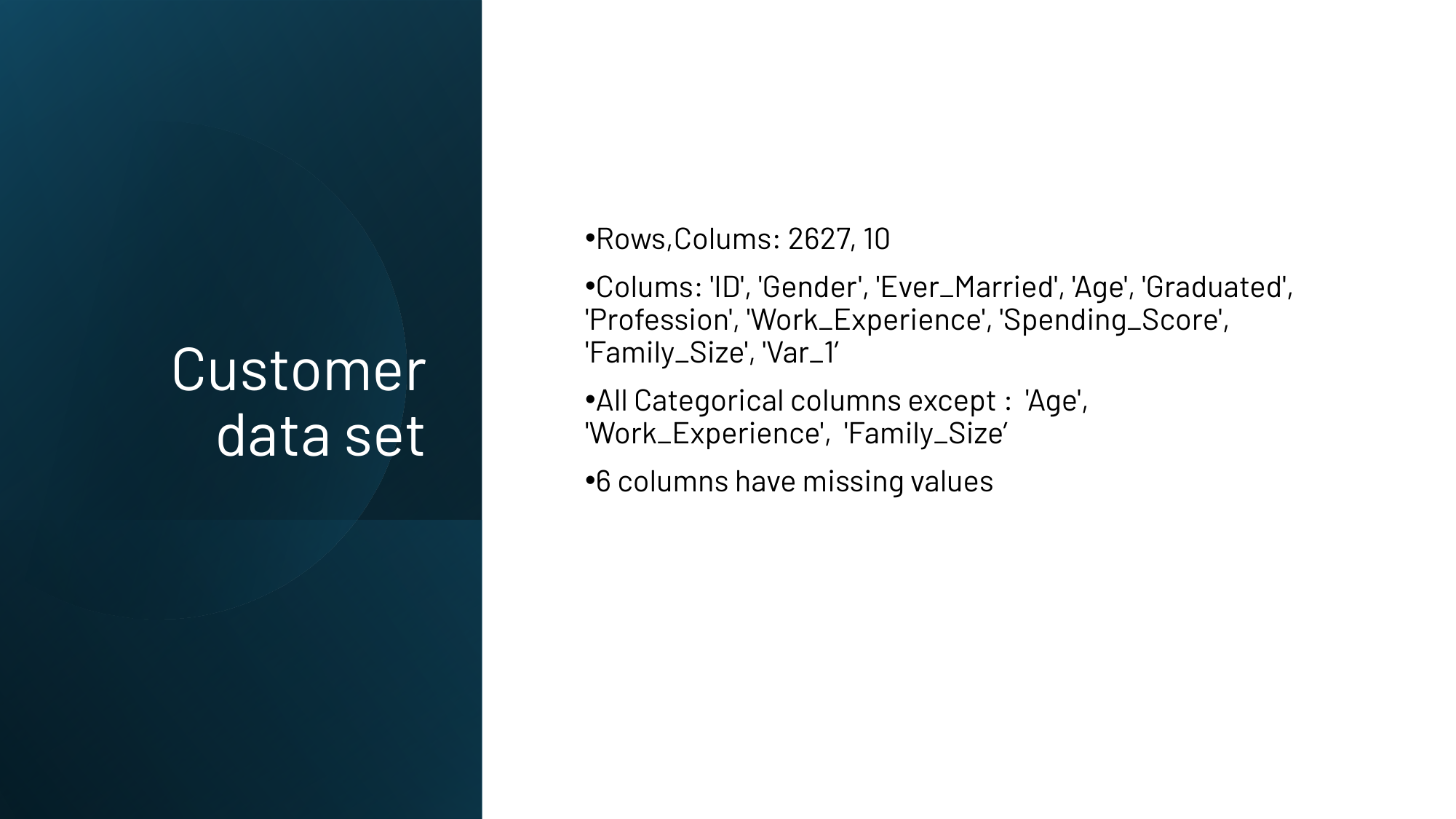

# Customer data set
Rows,Colums: 2627, 10
Colums: 'ID', 'Gender', 'Ever_Married', 'Age', 'Graduated', 'Profession', 'Work_Experience', 'Spending_Score', 'Family_Size', 'Var_1’
All Categorical columns except :  'Age',  'Work_Experience',  'Family_Size’
6 columns have missing values